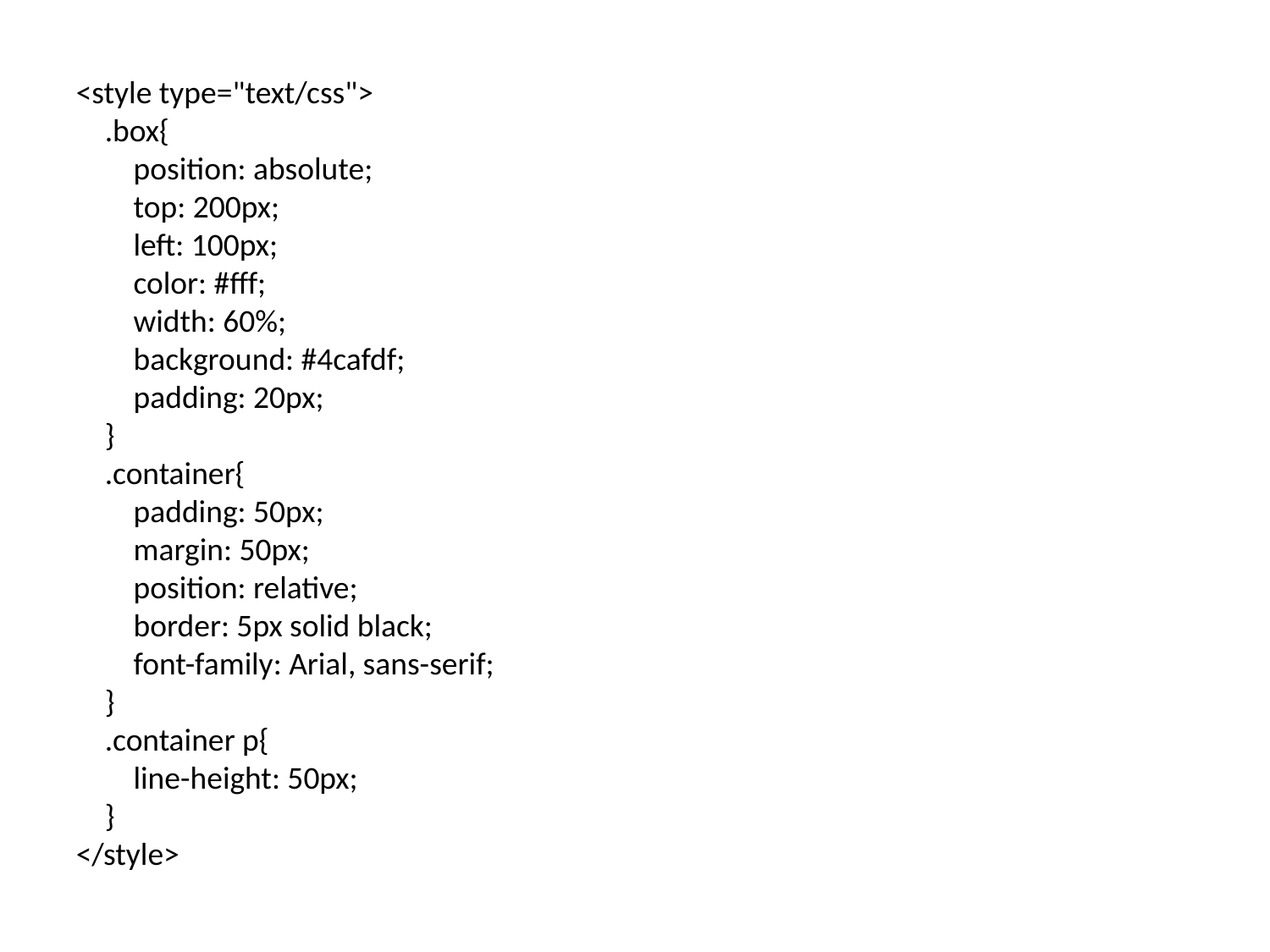

<style type="text/css">
    .box{
        position: absolute;
        top: 200px;
        left: 100px;
        color: #fff;
        width: 60%;
        background: #4cafdf;
        padding: 20px;
    }
    .container{
        padding: 50px;
        margin: 50px;
        position: relative;
        border: 5px solid black;
        font-family: Arial, sans-serif;
    }
    .container p{
        line-height: 50px;
    }
</style>